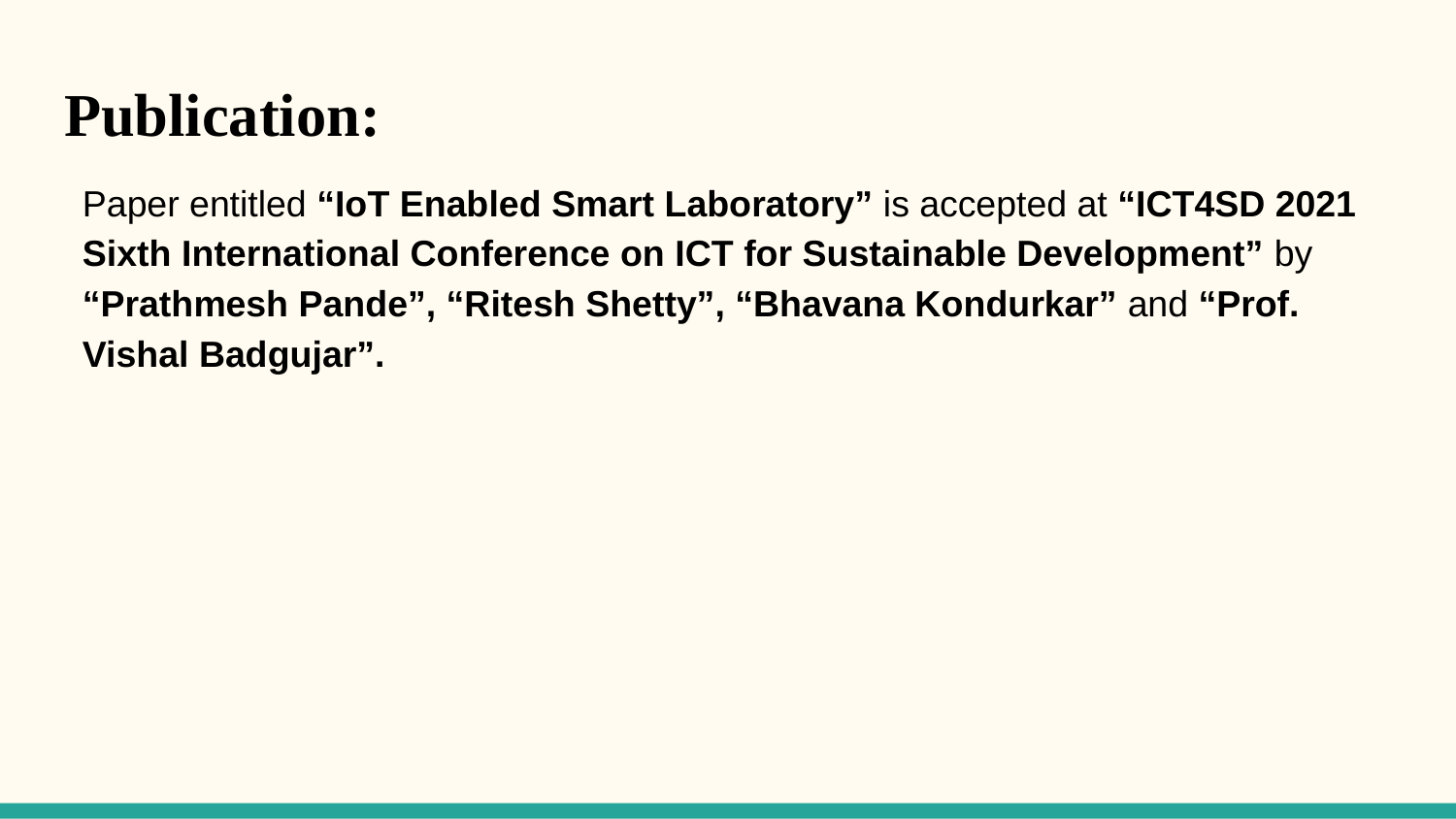

# Publication:
Paper entitled “IoT Enabled Smart Laboratory” is accepted at “ICT4SD 2021 Sixth International Conference on ICT for Sustainable Development” by “Prathmesh Pande”, “Ritesh Shetty”, “Bhavana Kondurkar” and “Prof. Vishal Badgujar”.